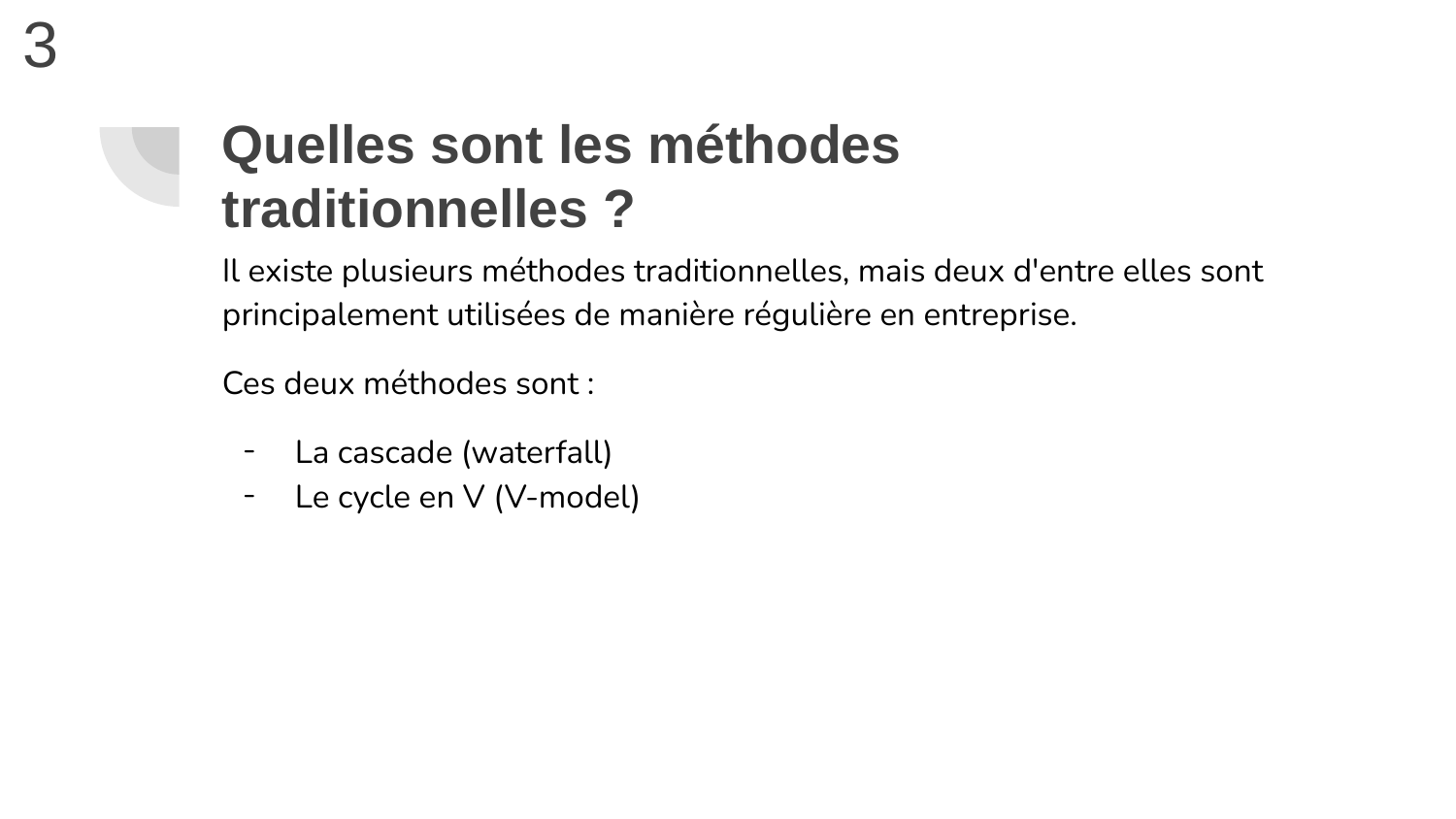

3
# Quelles sont les méthodes traditionnelles ?
Il existe plusieurs méthodes traditionnelles, mais deux d'entre elles sont principalement utilisées de manière régulière en entreprise.
Ces deux méthodes sont :
La cascade (waterfall)
Le cycle en V (V-model)